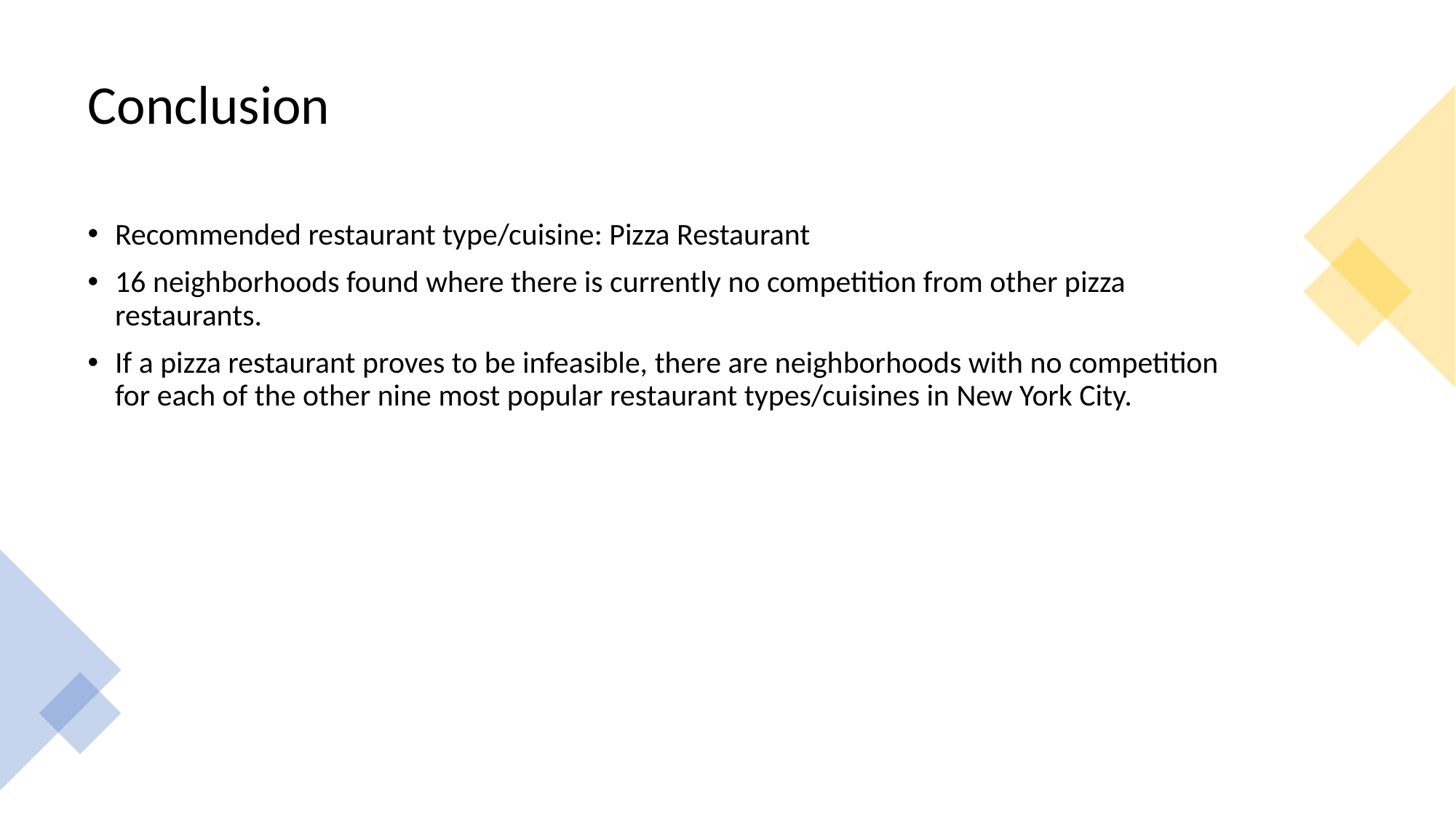

# Conclusion

Recommended restaurant type/cuisine: Pizza Restaurant
16 neighborhoods found where there is currently no competition from other pizza restaurants.
If a pizza restaurant proves to be infeasible, there are neighborhoods with no competition for each of the other nine most popular restaurant types/cuisines in New York City.